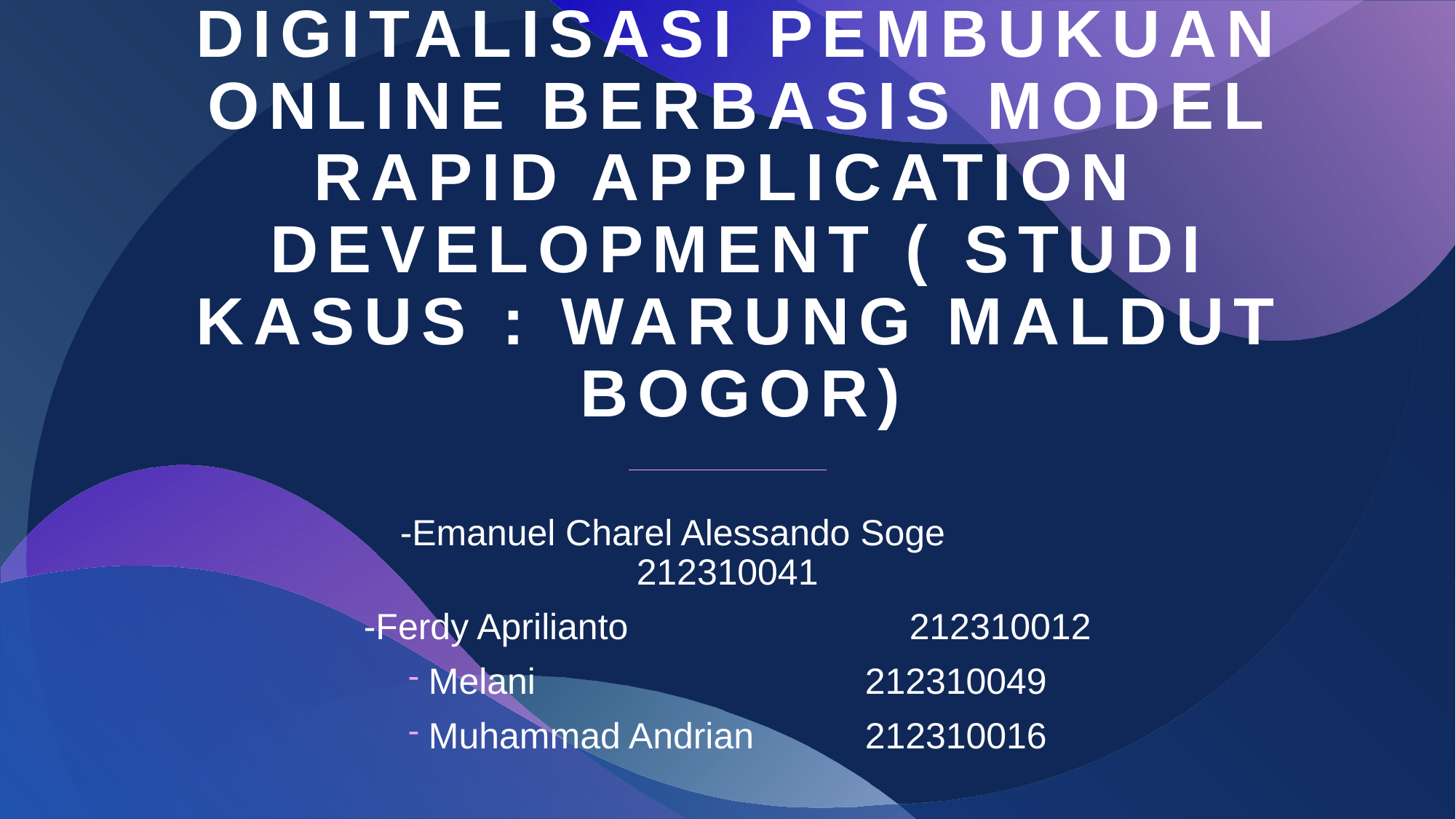

# Digitalisasi PemBukuan Online Berbasis Model Rapid Application Development ( Studi Kasus : Warung Maldut Bogor)
-Emanuel Charel Alessando Soge 	212310041
-Ferdy Aprilianto			212310012
Melani				212310049
Muhammad Andrian		212310016